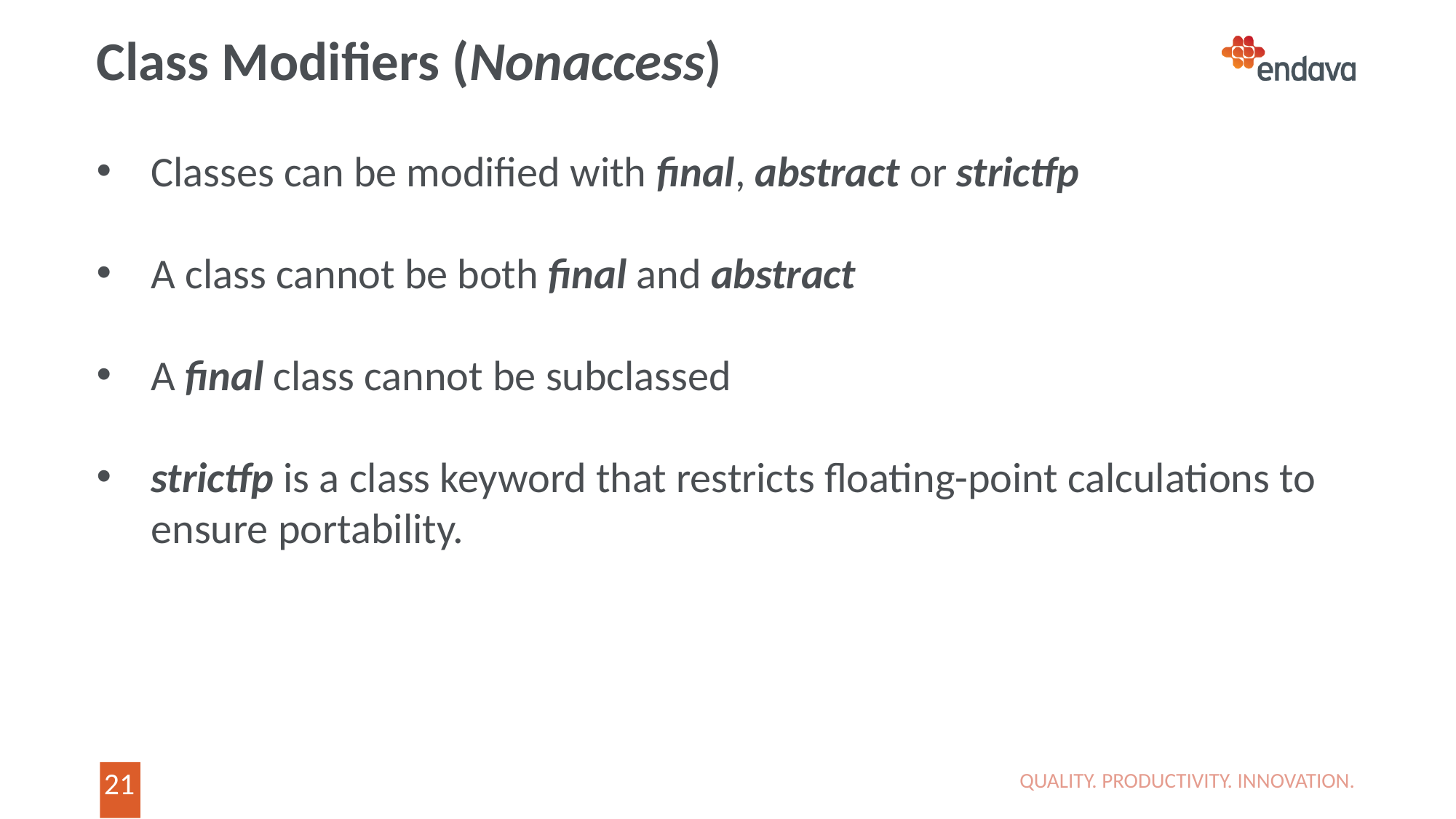

# Class Modifiers (Nonaccess)
Classes can be modified with final, abstract or strictfp

A class cannot be both final and abstract

A final class cannot be subclassed

strictfp is a class keyword that restricts floating-point calculations to ensure portability.
flue
Amnesia
QUALITY. PRODUCTIVITY. INNOVATION.